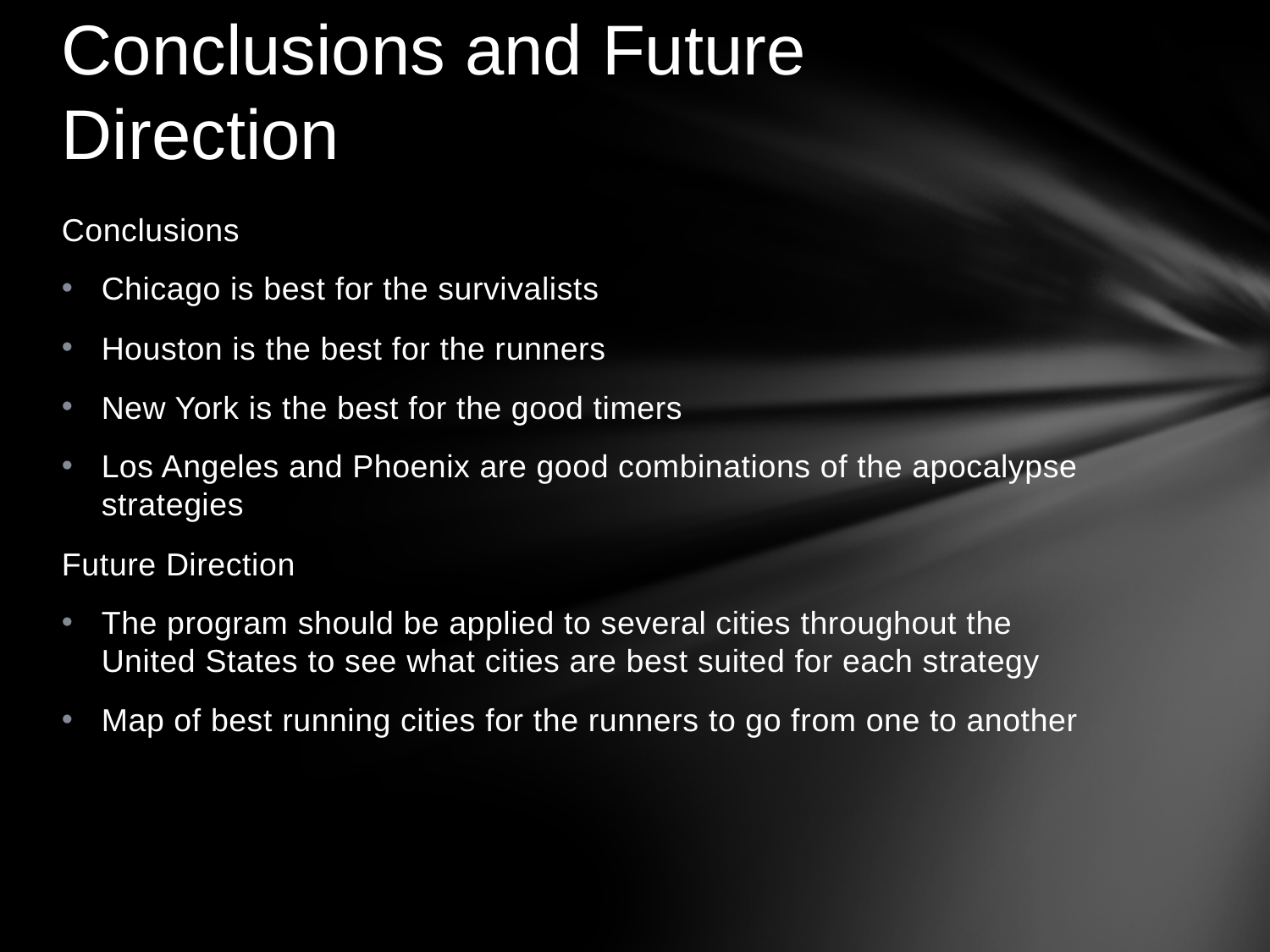

# Conclusions and Future Direction
Conclusions
Chicago is best for the survivalists
Houston is the best for the runners
New York is the best for the good timers
Los Angeles and Phoenix are good combinations of the apocalypse strategies
Future Direction
The program should be applied to several cities throughout the United States to see what cities are best suited for each strategy
Map of best running cities for the runners to go from one to another